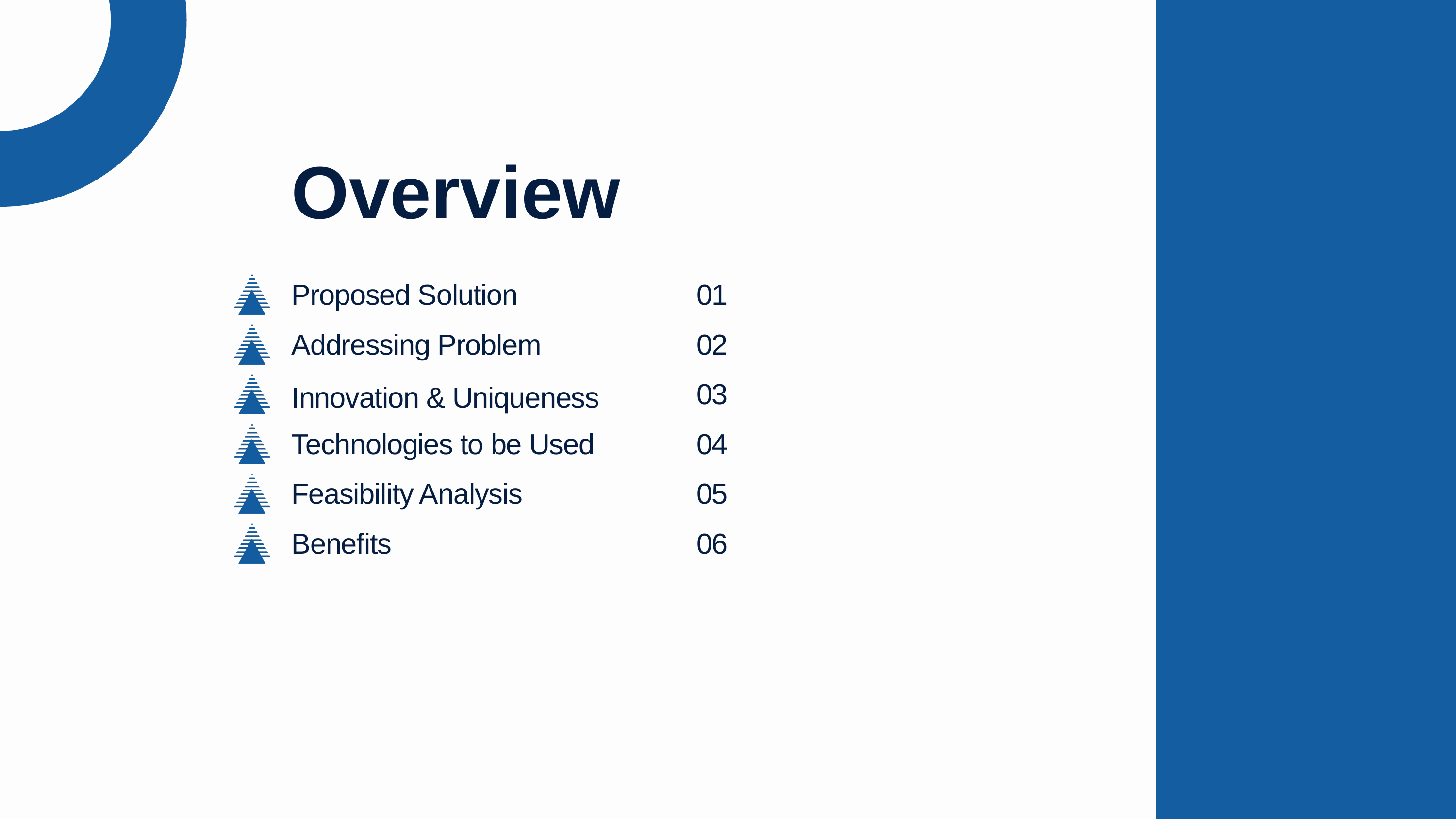

Overview
Proposed Solution
01

Addressing Problem
02

03
Innovation & Uniqueness

Technologies to be Used
04

Feasibility Analysis
05

Benefits
06